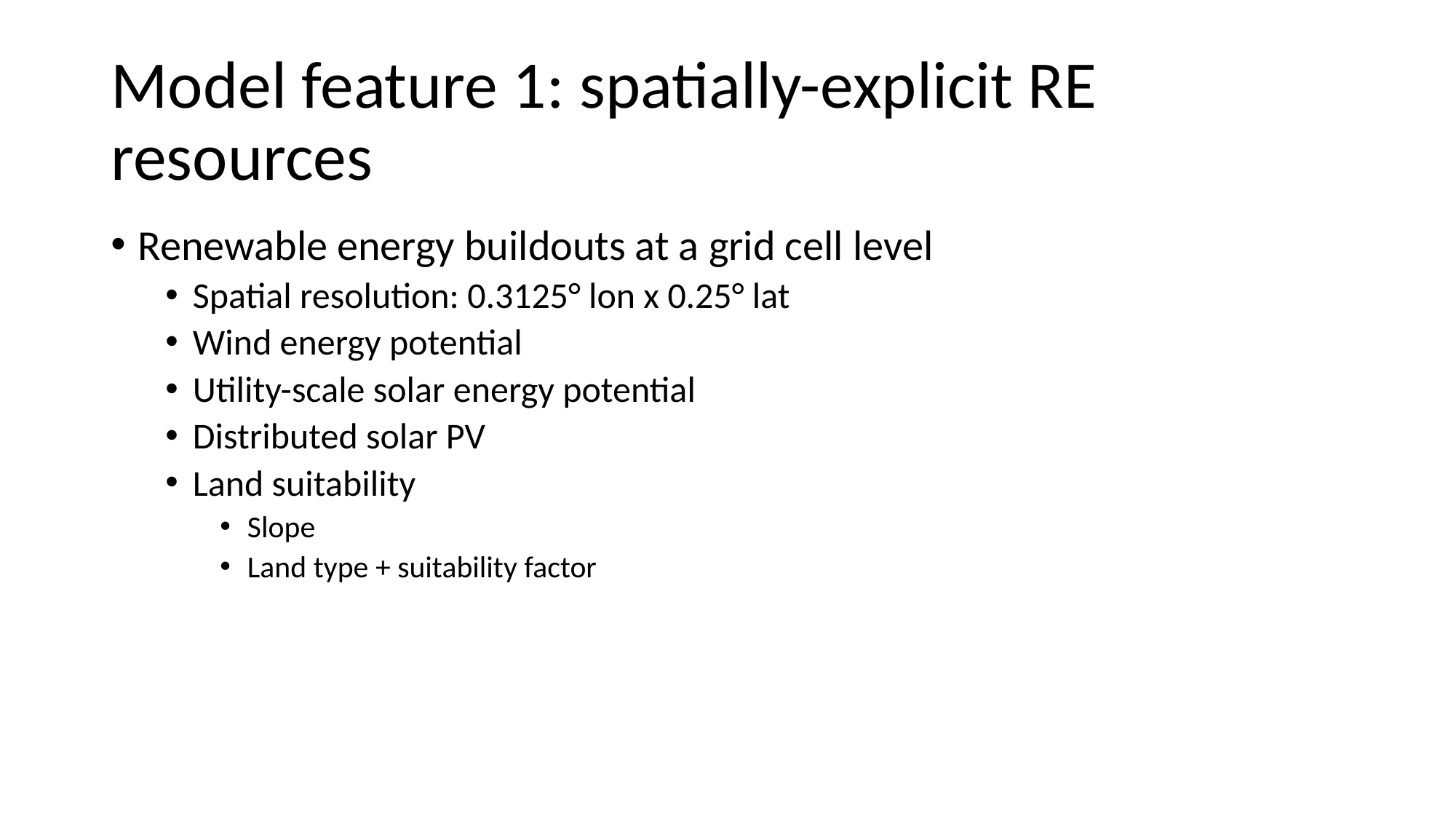

# Model feature 1: spatially-explicit RE resources
Renewable energy buildouts at a grid cell level
Spatial resolution: 0.3125° lon x 0.25° lat
Wind energy potential
Utility-scale solar energy potential
Distributed solar PV
Land suitability
Slope
Land type + suitability factor